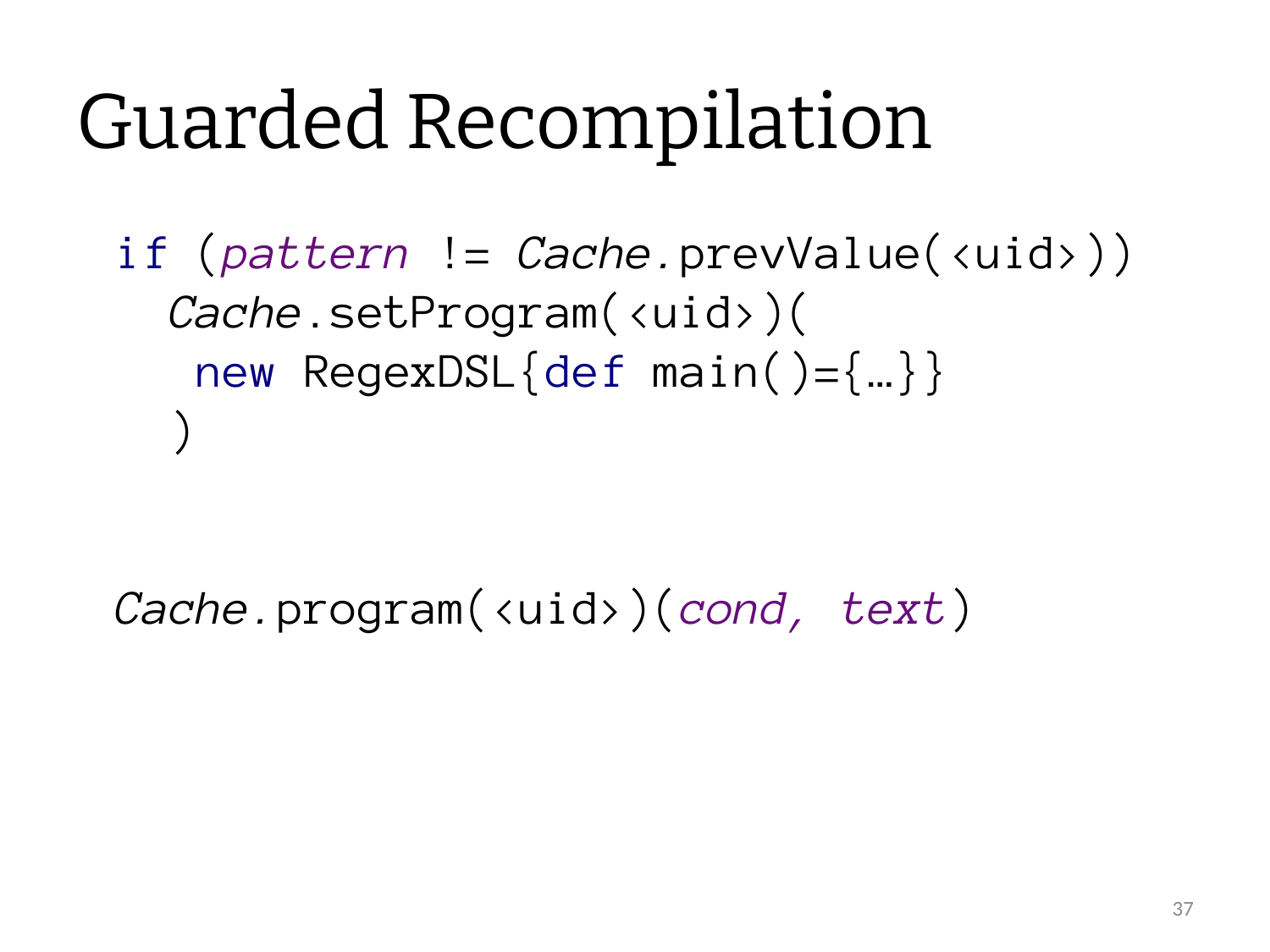

# Guarded Recompilation
if (pattern != Cache.prevValue(<uid>))
  Cache.setProgram(<uid>)(
   new RegexDSL{def main()={…}}
  )

Cache.program(<uid>)(cond, text)

37